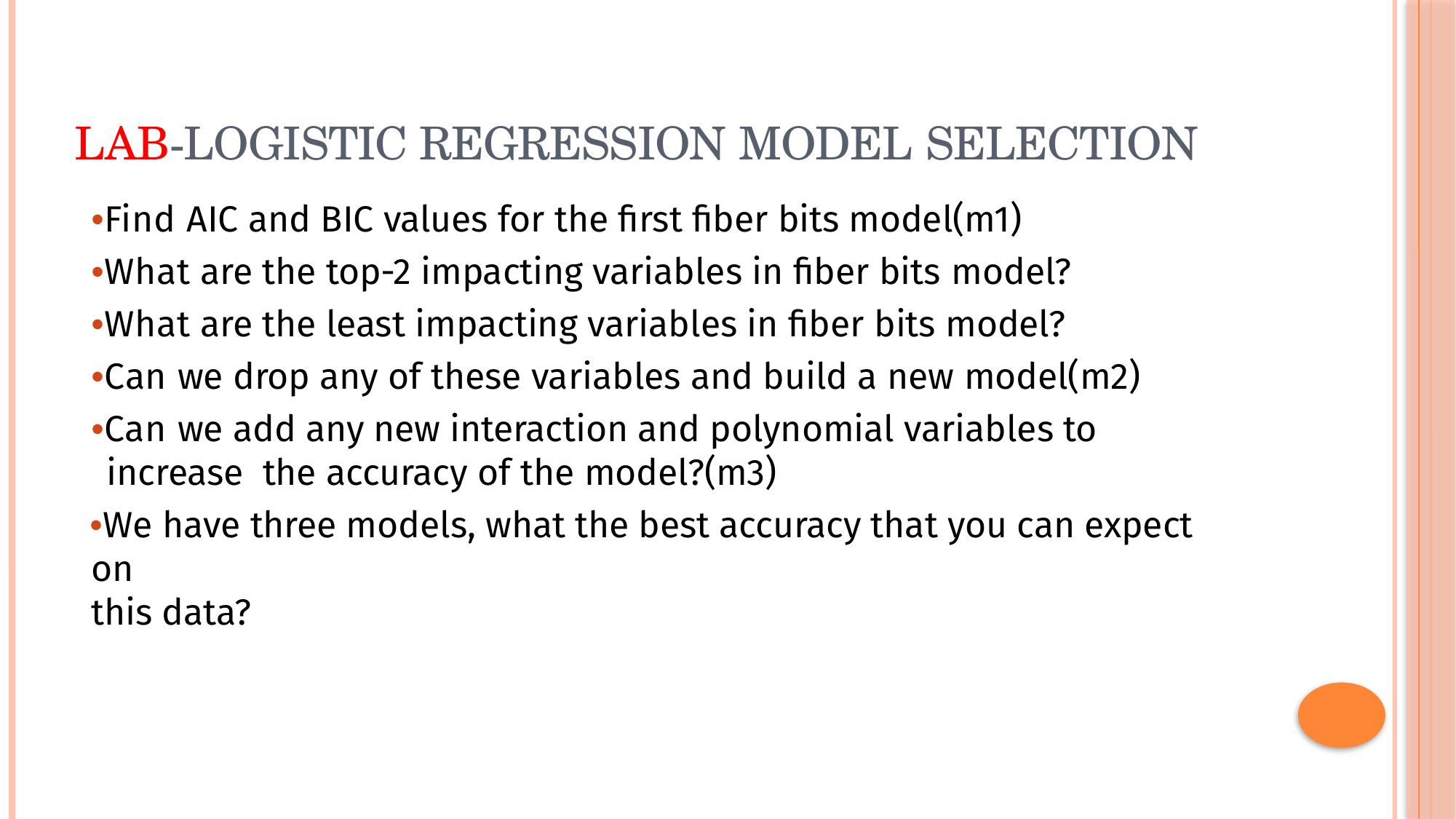

# LAB-Logistic Regression Model Selection
•Find AIC and BIC values for the first fiber bits model(m1)
•What are the top-2 impacting variables in fiber bits model?
•What are the least impacting variables in fiber bits model?
•Can we drop any of these variables and build a new model(m2)
•Can we add any new interaction and polynomial variables to increase  the accuracy of the model?(m3)
•We have three models, what the best accuracy that you can expect on
this data?